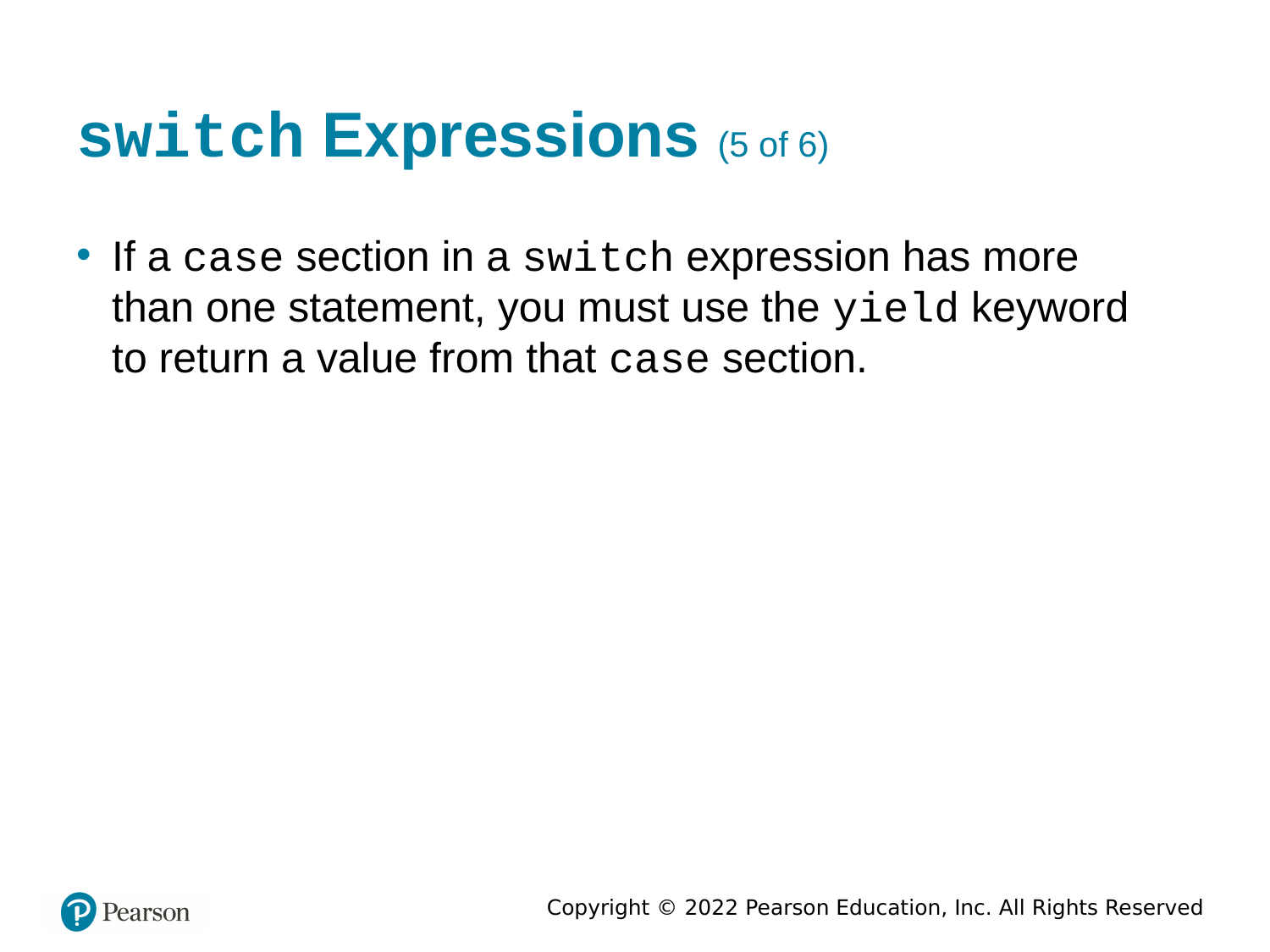

# switch Expressions (5 of 6)
If a case section in a switch expression has more than one statement, you must use the yield keyword to return a value from that case section.